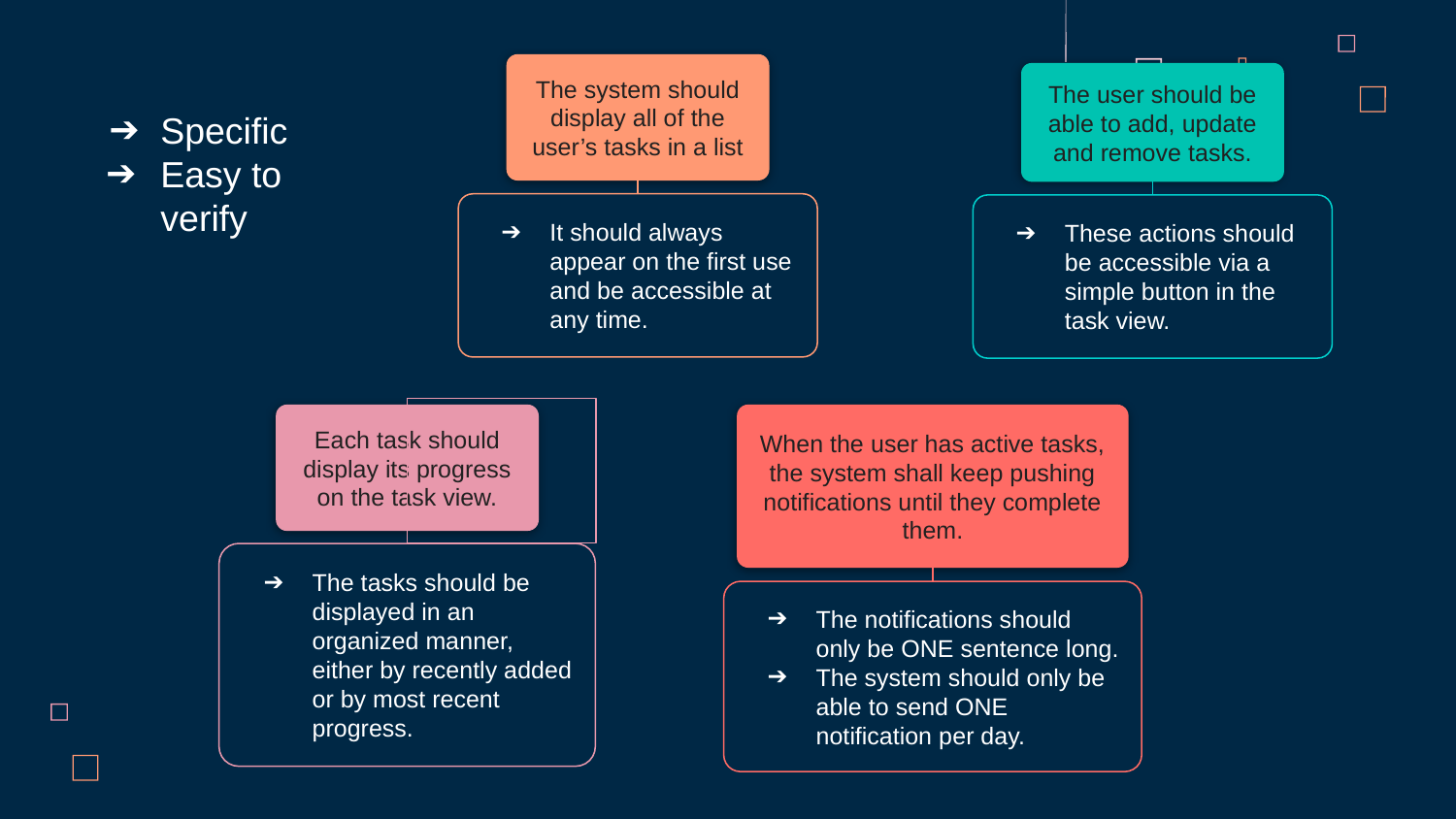

The system should display all of the user’s tasks in a list
The user should be able to add, update and remove tasks.
Specific
Easy to verify
It should always appear on the first use and be accessible at any time.
These actions should be accessible via a simple button in the task view.
Each task should display its progress on the task view.
When the user has active tasks, the system shall keep pushing notifications until they complete them.
The tasks should be displayed in an organized manner, either by recently added or by most recent progress.
The notifications should only be ONE sentence long.
The system should only be able to send ONE notification per day.